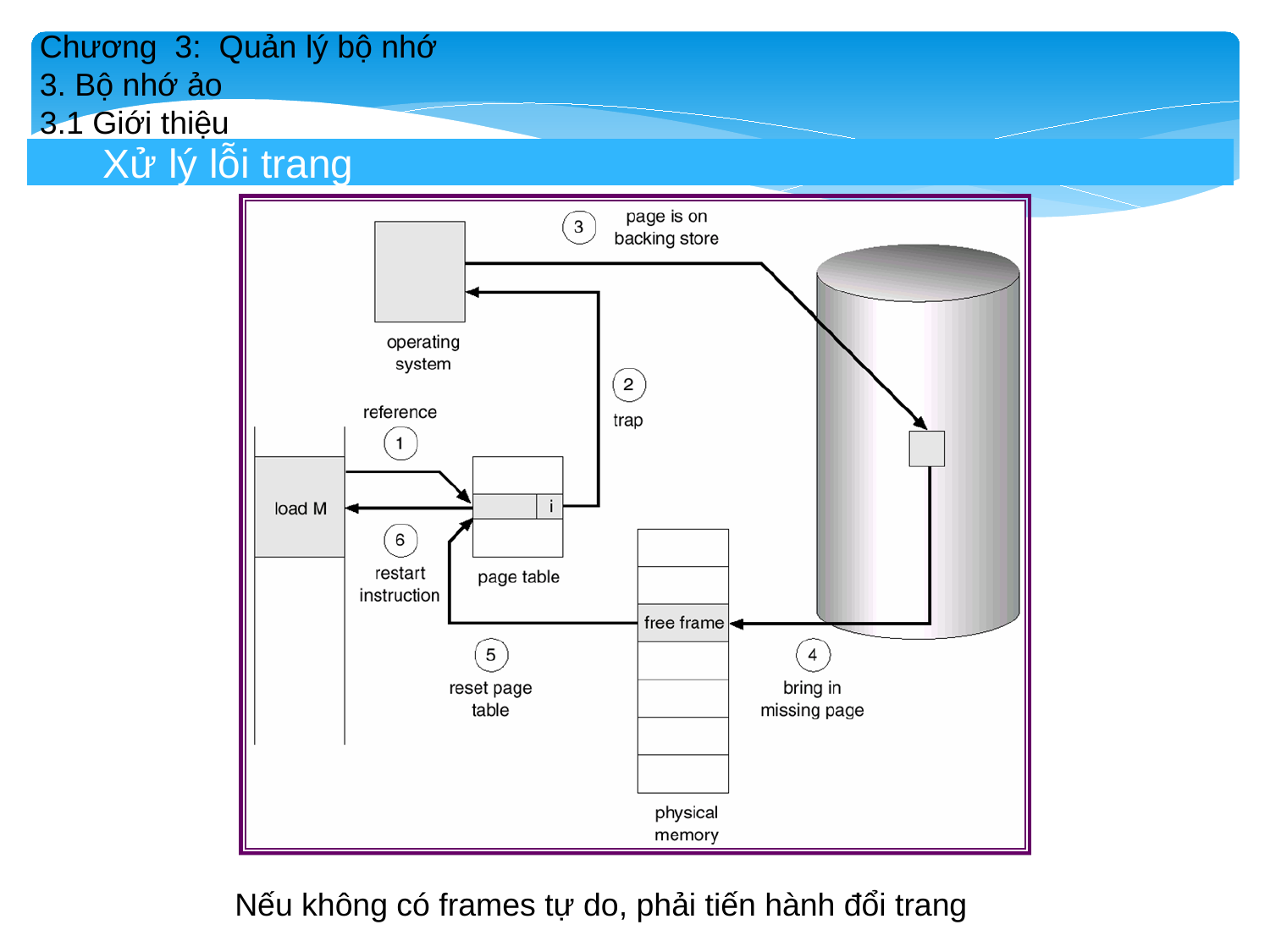

Chương  3:  Quản lý bộ nhớ
3. Bộ nhớ ảo
3.1 Giới thiệu
Xử lý lỗi trang

Nếu không có frames tự do, phải tiến hành đổi trang